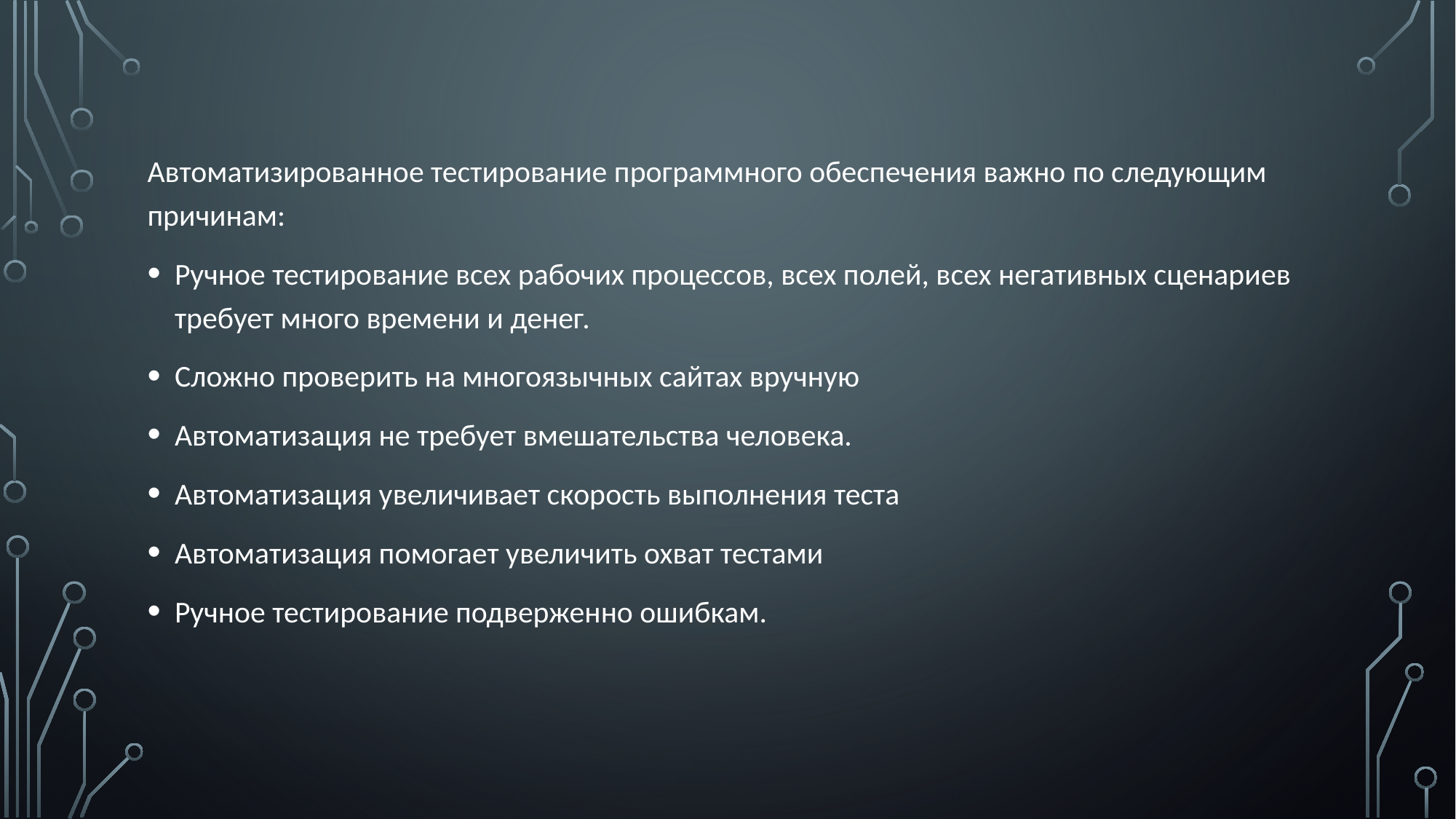

Автоматизированное тестирование программного обеспечения важно по следующим причинам:
Ручное тестирование всех рабочих процессов, всех полей, всех негативных сценариев требует много времени и денег.
Сложно проверить на многоязычных сайтах вручную
Автоматизация не требует вмешательства человека.
Автоматизация увеличивает скорость выполнения теста
Автоматизация помогает увеличить охват тестами
Ручное тестирование подверженно ошибкам.